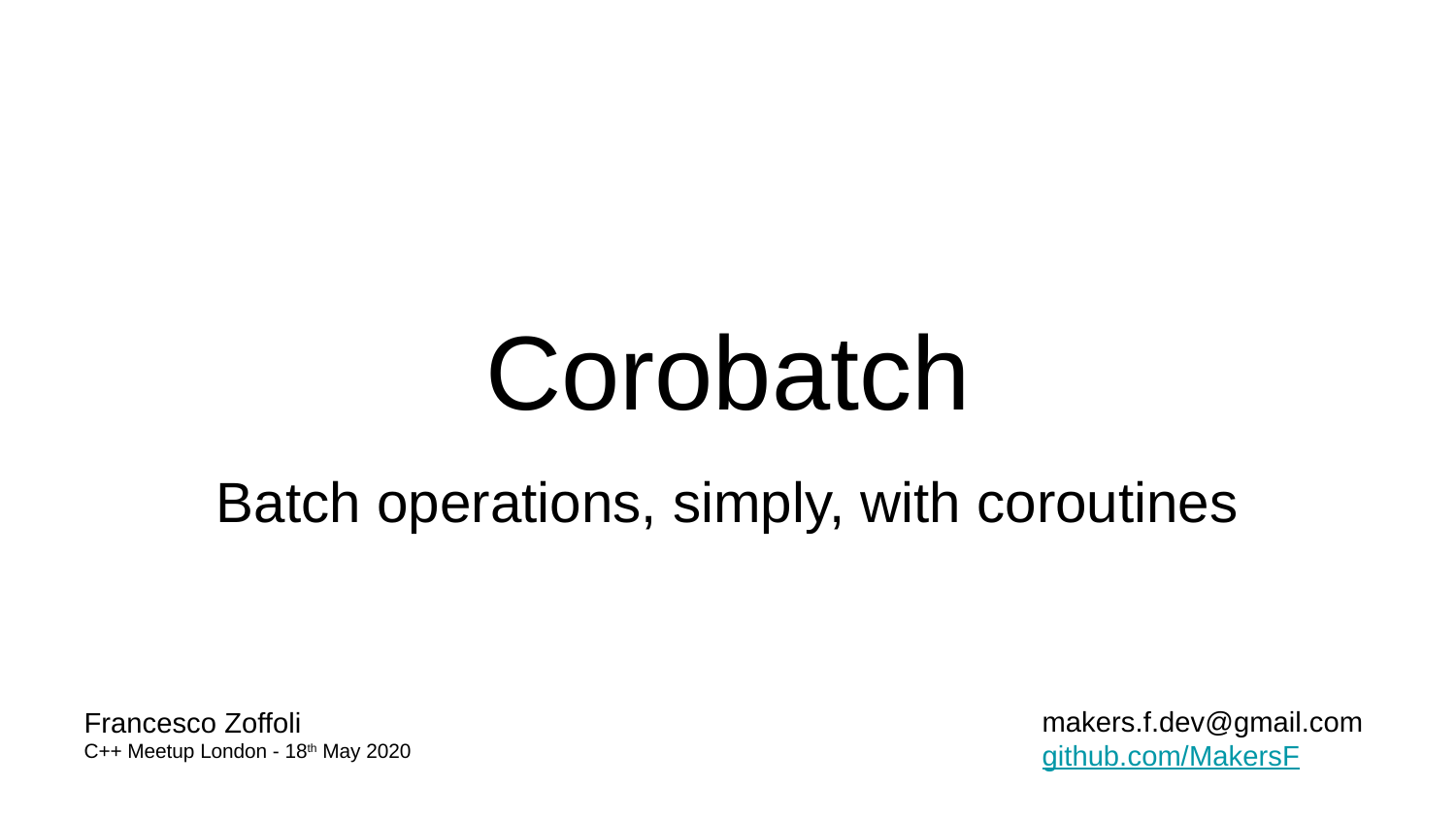

# Corobatch
Batch operations, simply, with coroutines
makers.f.dev@gmail.com
github.com/MakersF
Francesco Zoffoli
C++ Meetup London - 18th May 2020